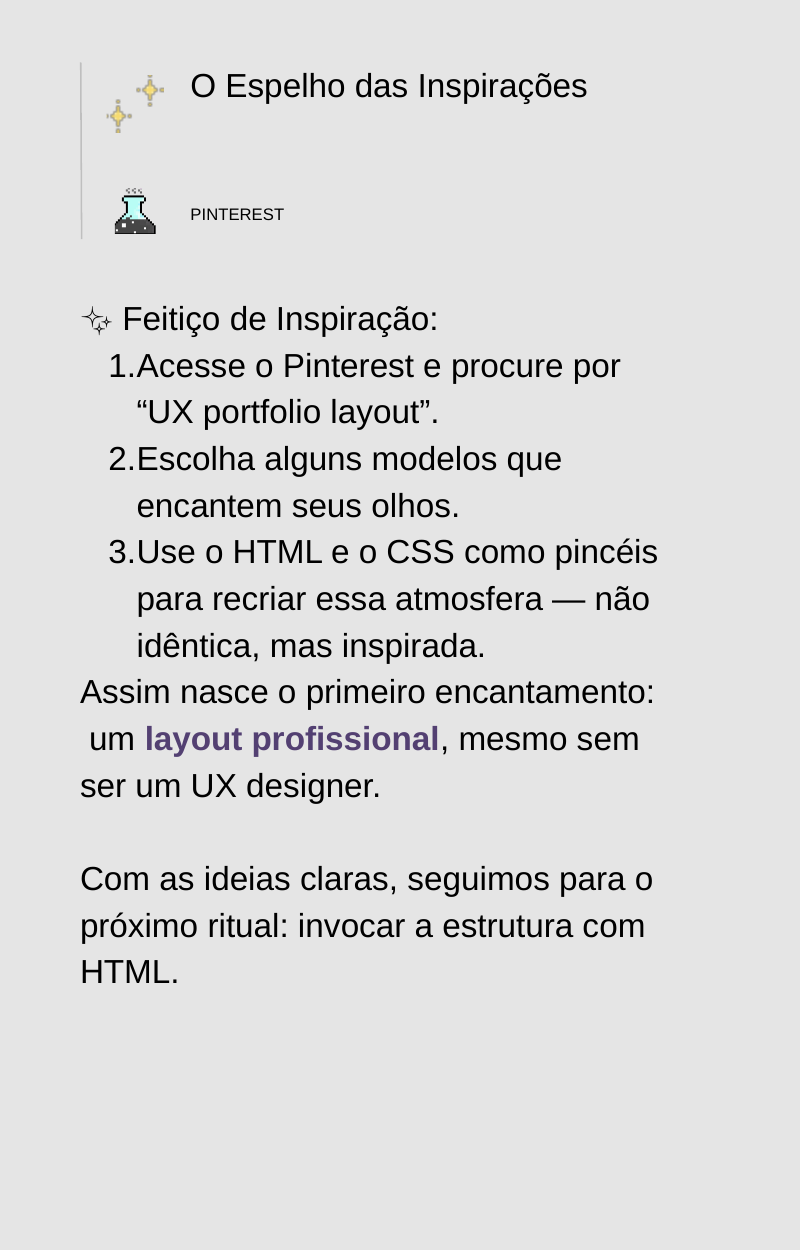

O Espelho das Inspirações

PINTEREST
✨ Feitiço de Inspiração:
Acesse o Pinterest e procure por “UX portfolio layout”.
Escolha alguns modelos que encantem seus olhos.
Use o HTML e o CSS como pincéis para recriar essa atmosfera — não idêntica, mas inspirada.
Assim nasce o primeiro encantamento:
 um layout profissional, mesmo sem ser um UX designer.

Com as ideias claras, seguimos para o próximo ritual: invocar a estrutura com HTML.